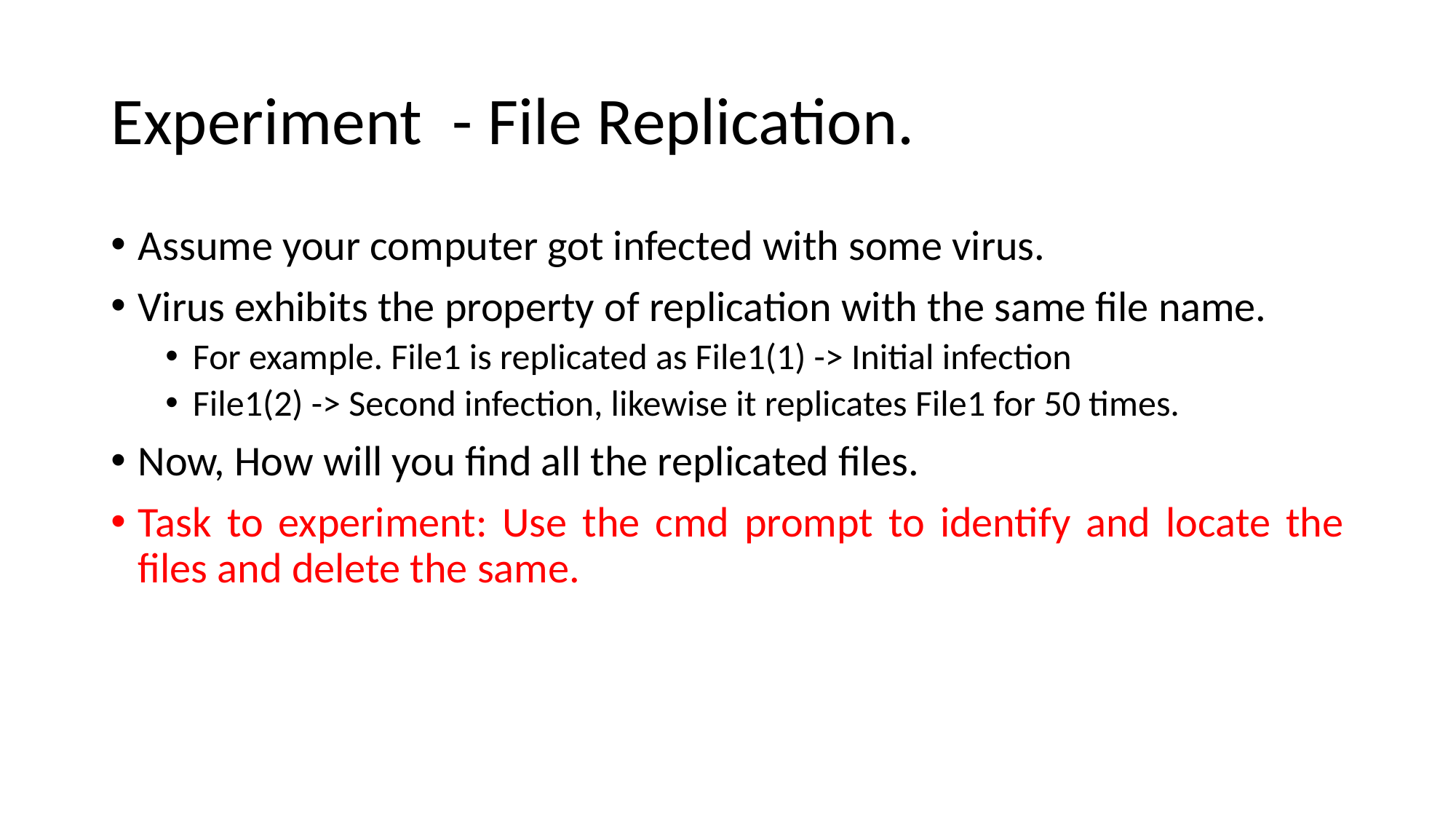

# Experiment  - File Replication.
Assume your computer got infected with some virus.
Virus exhibits the property of replication with the same file name.
For example. File1 is replicated as File1(1) -> Initial infection
File1(2) -> Second infection, likewise it replicates File1 for 50 times.
Now, How will you find all the replicated files.
Task to experiment: Use the cmd prompt to identify and locate the files and delete the same.